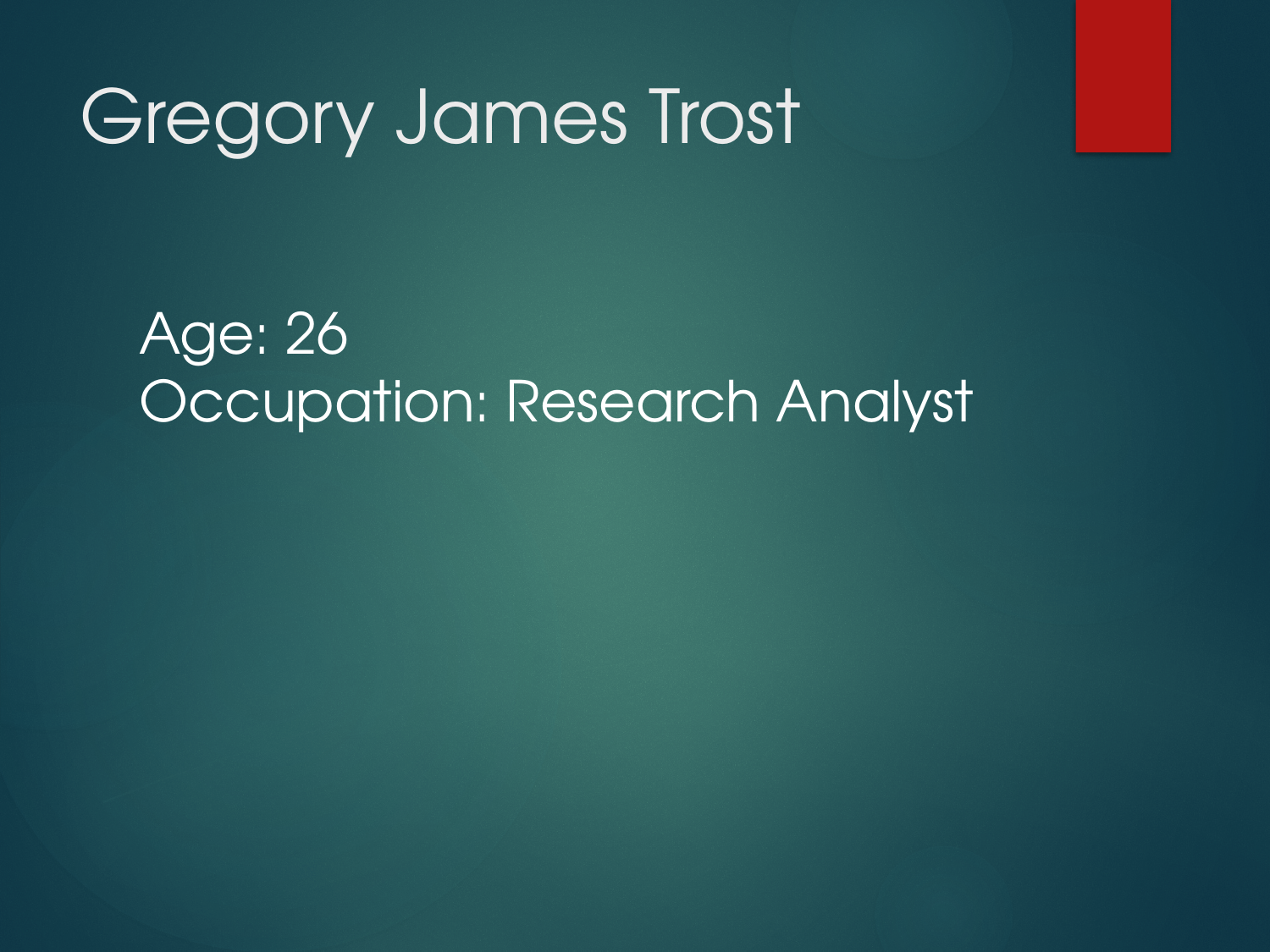

# Gregory James Trost

Age: 26
Occupation: Research Analyst